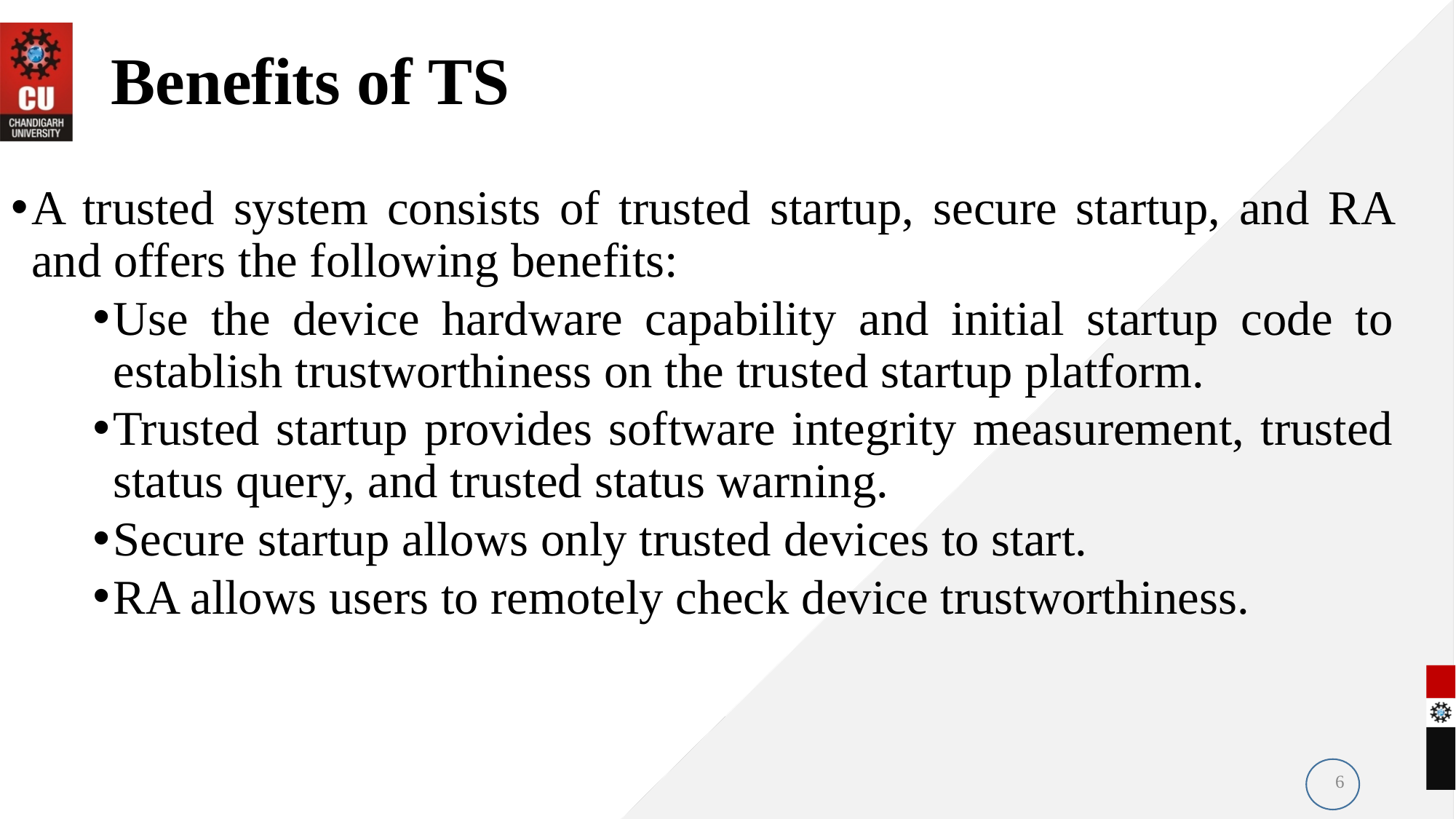

# Benefits of TS
A trusted system consists of trusted startup, secure startup, and RA and offers the following benefits:
Use the device hardware capability and initial startup code to establish trustworthiness on the trusted startup platform.
Trusted startup provides software integrity measurement, trusted status query, and trusted status warning.
Secure startup allows only trusted devices to start.
RA allows users to remotely check device trustworthiness.
6